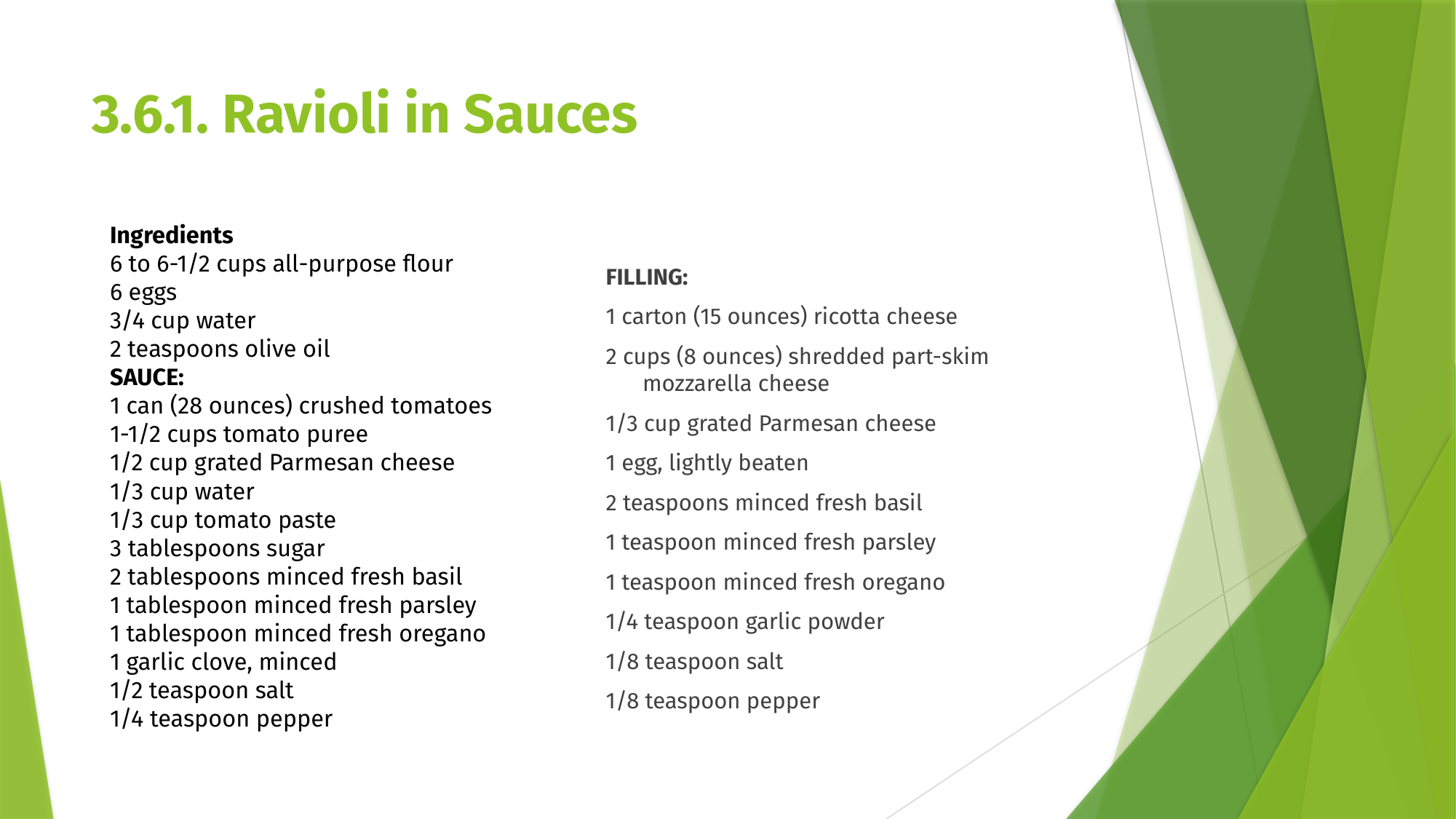

# 3.6.1. Ravioli in Sauces
Ingredients
6 to 6-1/2 cups all-purpose flour
6 eggs
3/4 cup water
2 teaspoons olive oil
SAUCE:
1 can (28 ounces) crushed tomatoes
1-1/2 cups tomato puree
1/2 cup grated Parmesan cheese
1/3 cup water
1/3 cup tomato paste
3 tablespoons sugar
2 tablespoons minced fresh basil
1 tablespoon minced fresh parsley
1 tablespoon minced fresh oregano
1 garlic clove, minced
1/2 teaspoon salt
1/4 teaspoon pepper

FILLING:
1 carton (15 ounces) ricotta cheese
2 cups (8 ounces) shredded part-skim mozzarella cheese
1/3 cup grated Parmesan cheese
1 egg, lightly beaten
2 teaspoons minced fresh basil
1 teaspoon minced fresh parsley
1 teaspoon minced fresh oregano
1/4 teaspoon garlic powder
1/8 teaspoon salt
1/8 teaspoon pepper